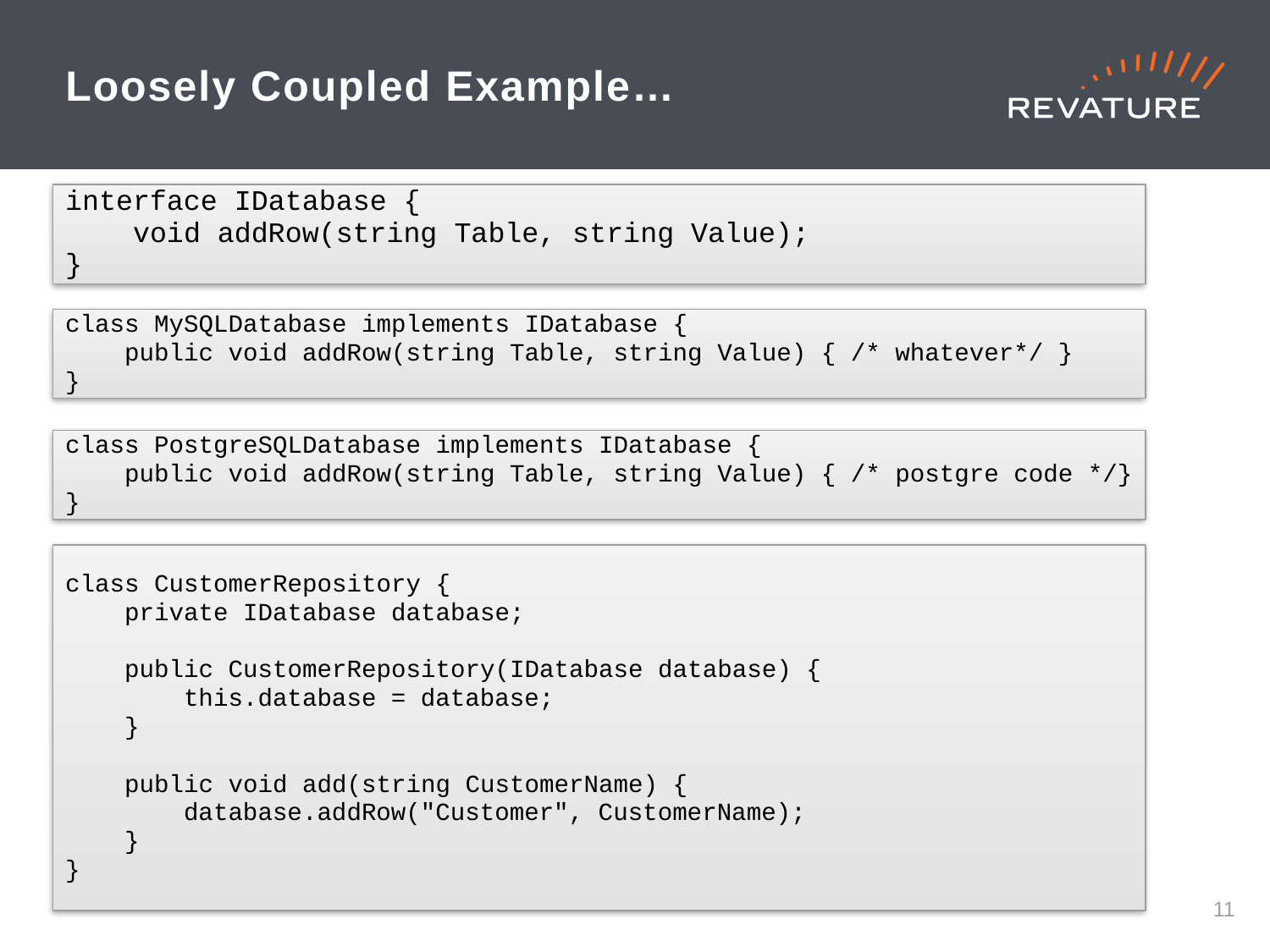

# Loosely Coupled Example…
interface IDatabase {
    void addRow(string Table, string Value);
}
class MySQLDatabase implements IDatabase {
    public void addRow(string Table, string Value) { /* whatever*/ }
}
class PostgreSQLDatabase implements IDatabase {
    public void addRow(string Table, string Value) { /* postgre code */}
}
class CustomerRepository {
    private IDatabase database;

    public CustomerRepository(IDatabase database) {
        this.database = database;
    }

    public void add(string CustomerName) {
        database.addRow("Customer", CustomerName);
    }
}
11